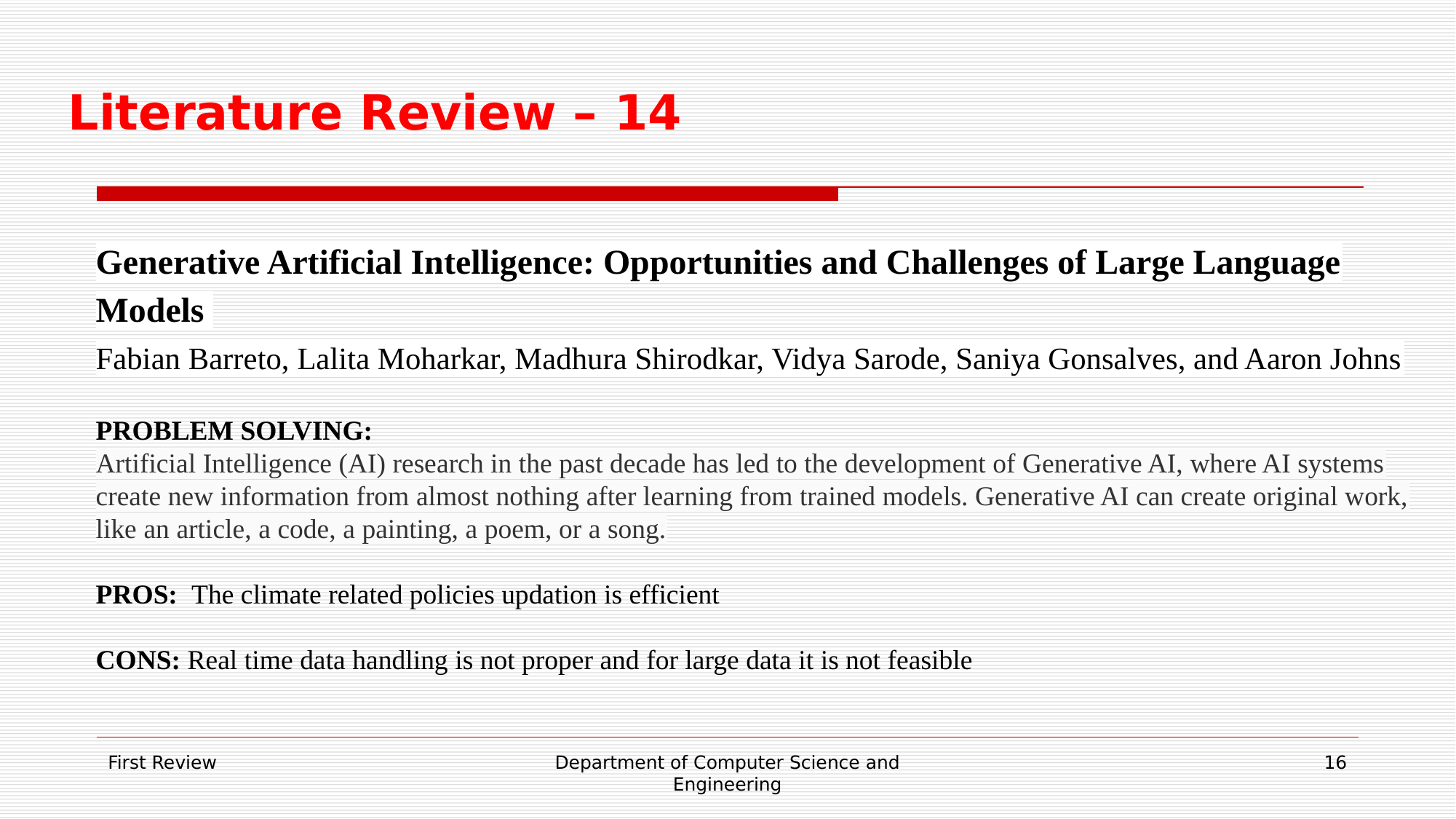

# Literature Review – 14
Generative Artificial Intelligence: Opportunities and Challenges of Large Language Models
Fabian Barreto, Lalita Moharkar, Madhura Shirodkar, Vidya Sarode, Saniya Gonsalves, and Aaron Johns

PROBLEM SOLVING:
Artificial Intelligence (AI) research in the past decade has led to the development of Generative AI, where AI systems create new information from almost nothing after learning from trained models. Generative AI can create original work, like an article, a code, a painting, a poem, or a song.

PROS:  The climate related policies updation is efficient

CONS: Real time data handling is not proper and for large data it is not feasible

First Review
Department of Computer Science and Engineering
16